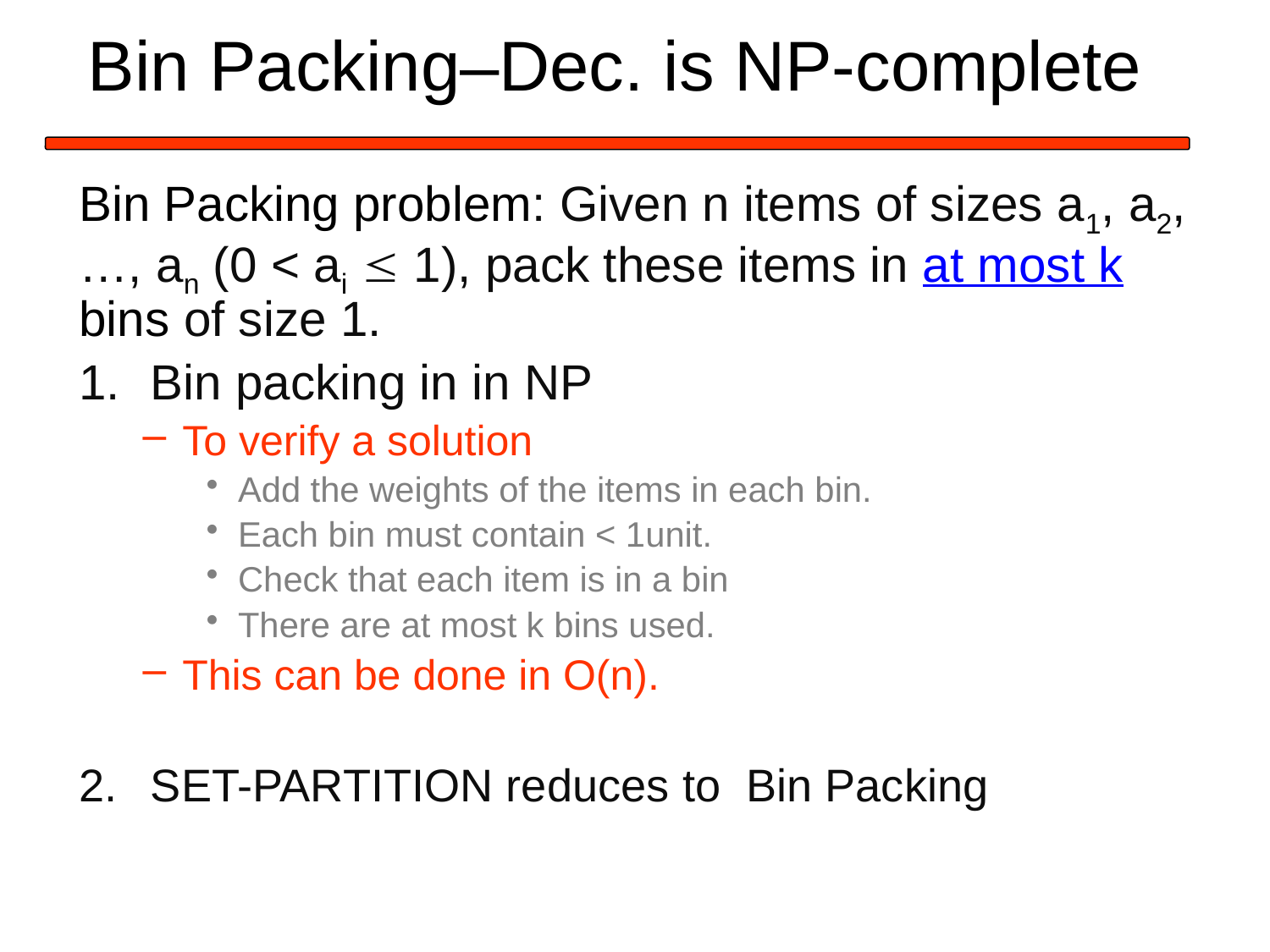

# Bin Packing–Dec. is NP-complete
Bin Packing problem: Given n items of sizes a1, a2,…, an (0 < ai ≤ 1), pack these items in at most k bins of size 1.
Bin packing in in NP
To verify a solution
Add the weights of the items in each bin.
Each bin must contain < 1unit.
Check that each item is in a bin
There are at most k bins used.
This can be done in O(n).

SET-PARTITION reduces to  Bin Packing